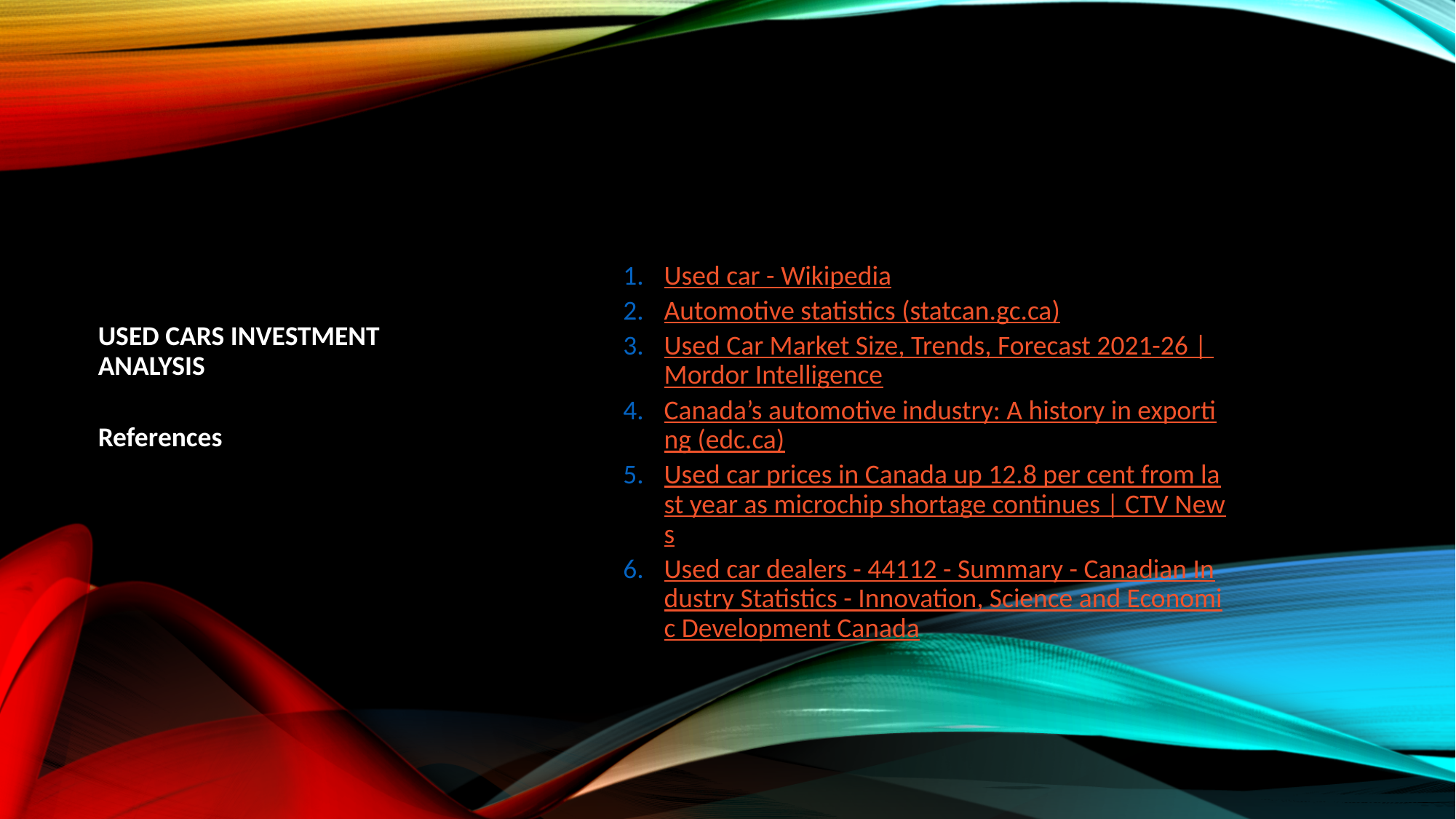

# Used Cars Investment Analysis
Used car - Wikipedia
Automotive statistics (statcan.gc.ca)
Used Car Market Size, Trends, Forecast 2021-26 | Mordor Intelligence
Canada’s automotive industry: A history in exporting (edc.ca)
Used car prices in Canada up 12.8 per cent from last year as microchip shortage continues | CTV News
Used car dealers - 44112 - Summary - Canadian Industry Statistics - Innovation, Science and Economic Development Canada
References